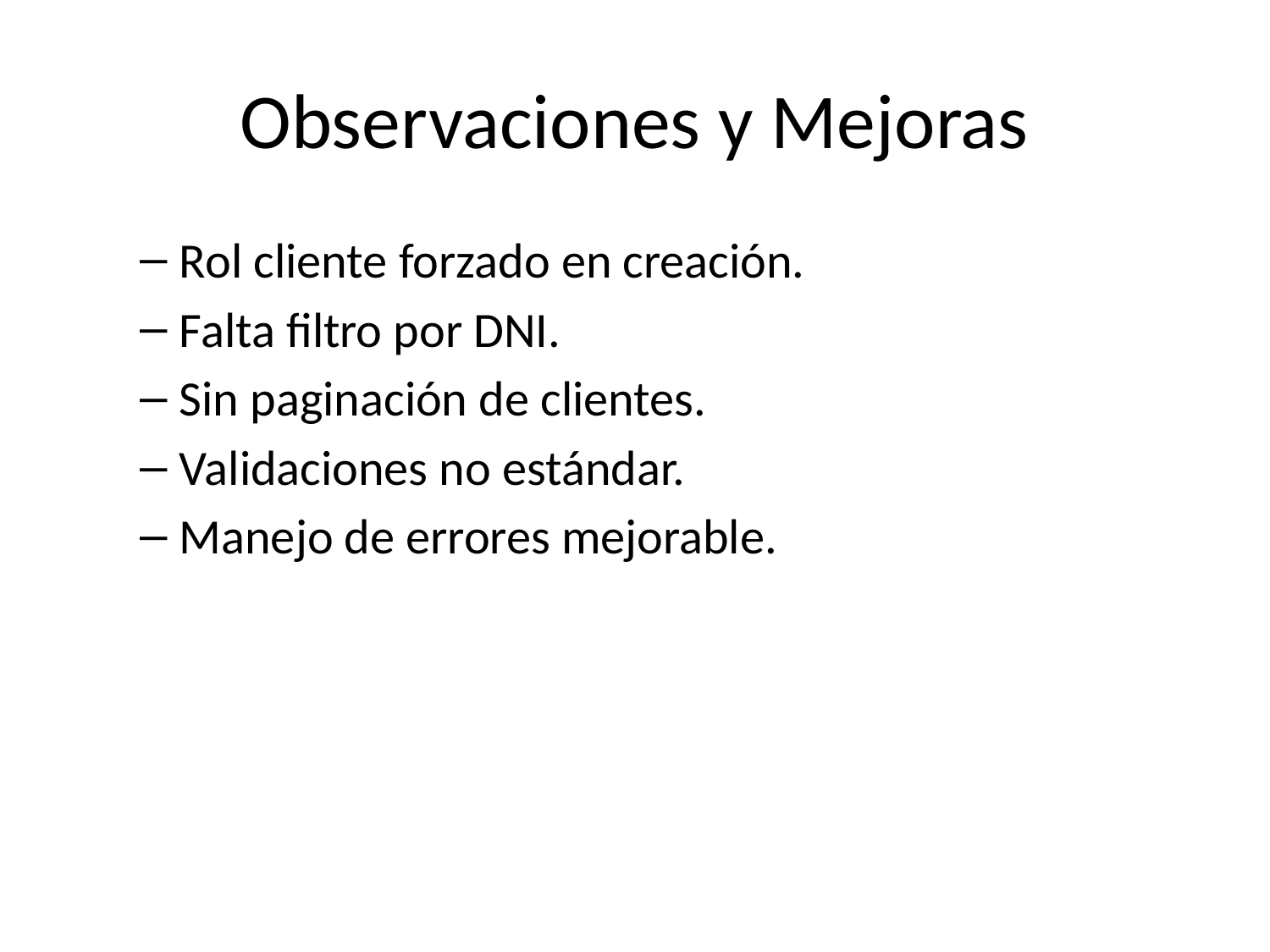

# Observaciones y Mejoras
Rol cliente forzado en creación.
Falta filtro por DNI.
Sin paginación de clientes.
Validaciones no estándar.
Manejo de errores mejorable.